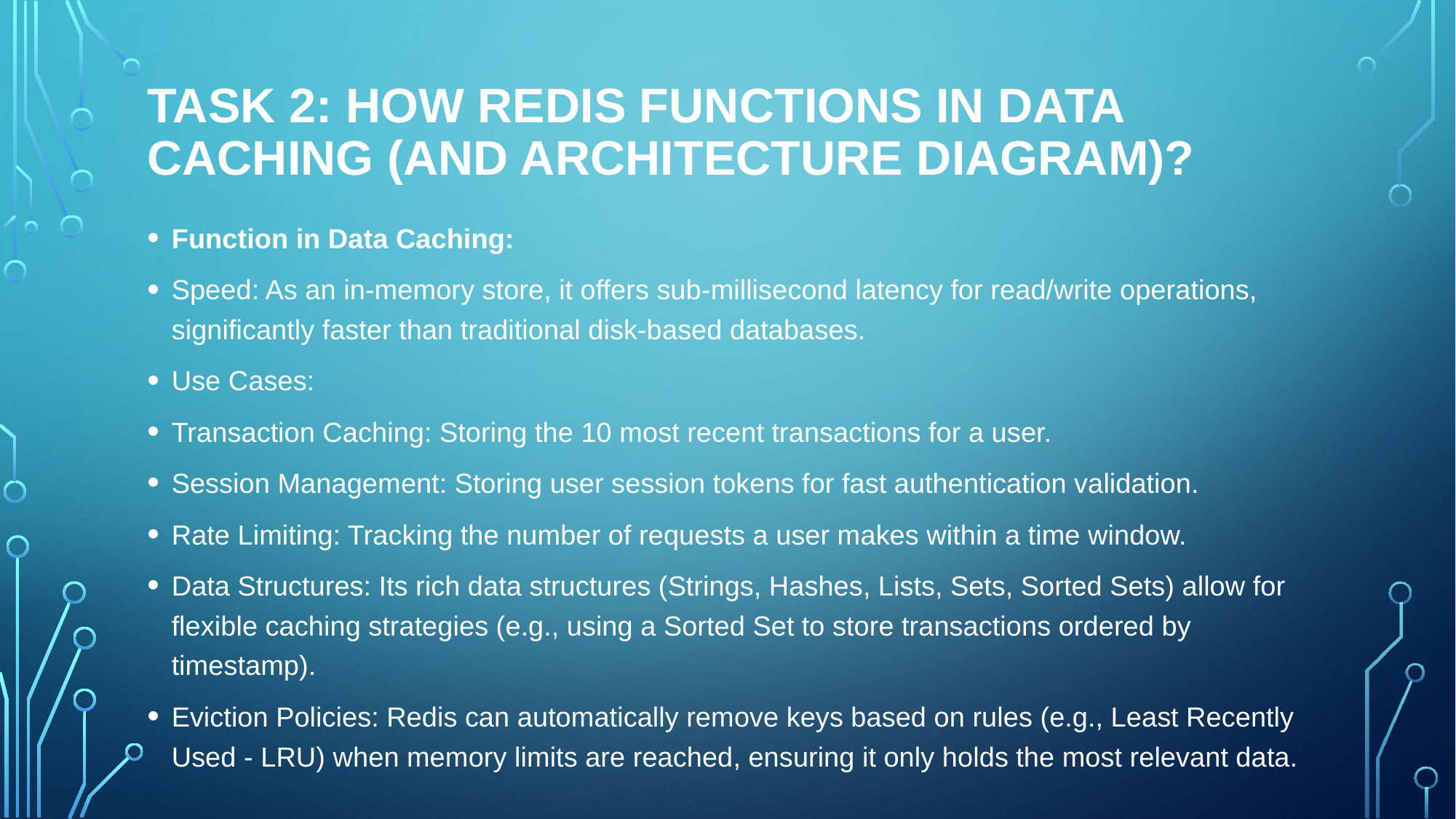

# TASK 2: How Redis Functions in Data Caching (and Architecture Diagram)?
Function in Data Caching:
Speed: As an in-memory store, it offers sub-millisecond latency for read/write operations, significantly faster than traditional disk-based databases.
Use Cases:
Transaction Caching: Storing the 10 most recent transactions for a user.
Session Management: Storing user session tokens for fast authentication validation.
Rate Limiting: Tracking the number of requests a user makes within a time window.
Data Structures: Its rich data structures (Strings, Hashes, Lists, Sets, Sorted Sets) allow for flexible caching strategies (e.g., using a Sorted Set to store transactions ordered by timestamp).
Eviction Policies: Redis can automatically remove keys based on rules (e.g., Least Recently Used - LRU) when memory limits are reached, ensuring it only holds the most relevant data.